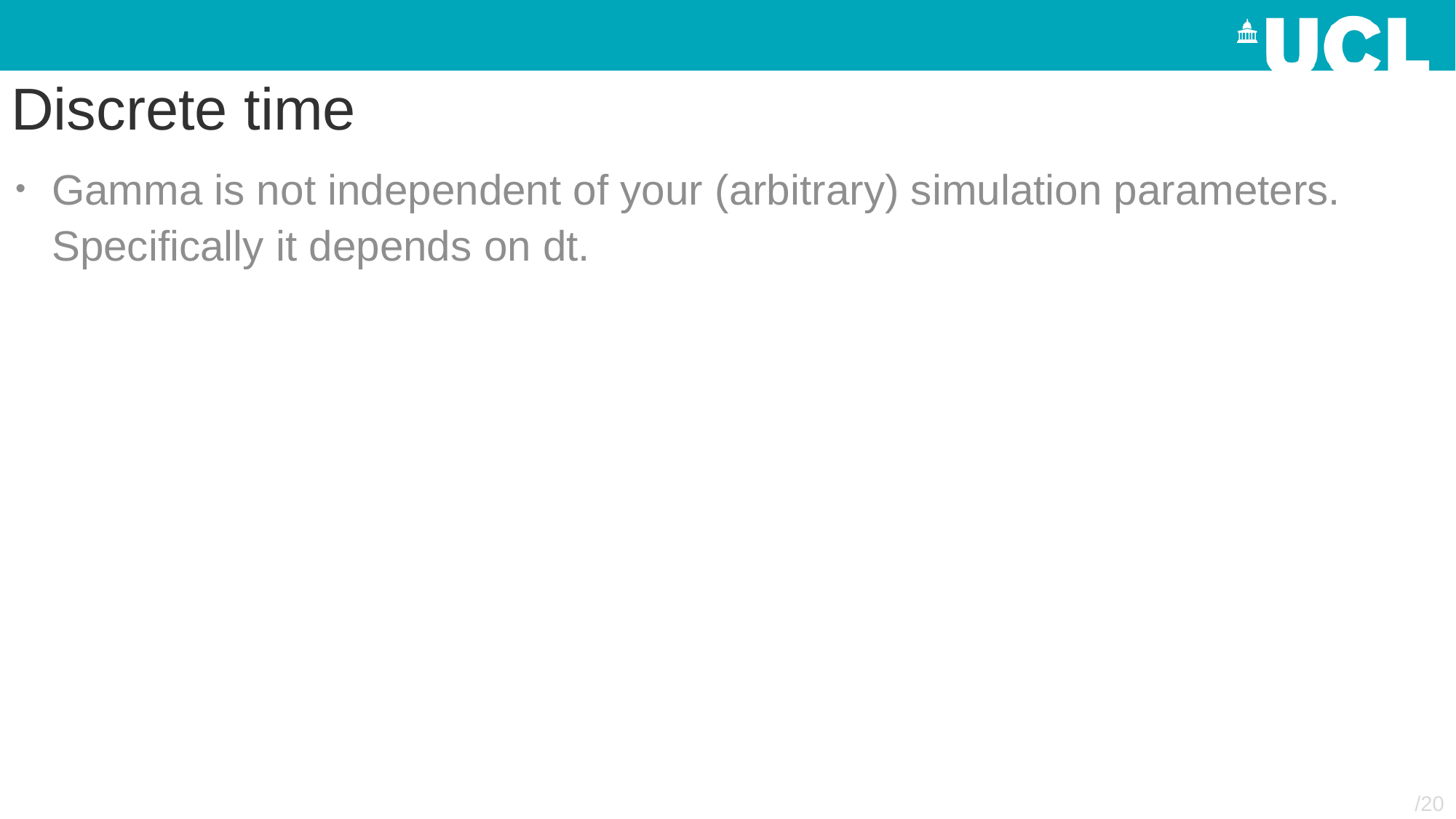

# Discrete time
Gamma is not independent of your (arbitrary) simulation parameters. Specifically it depends on dt.